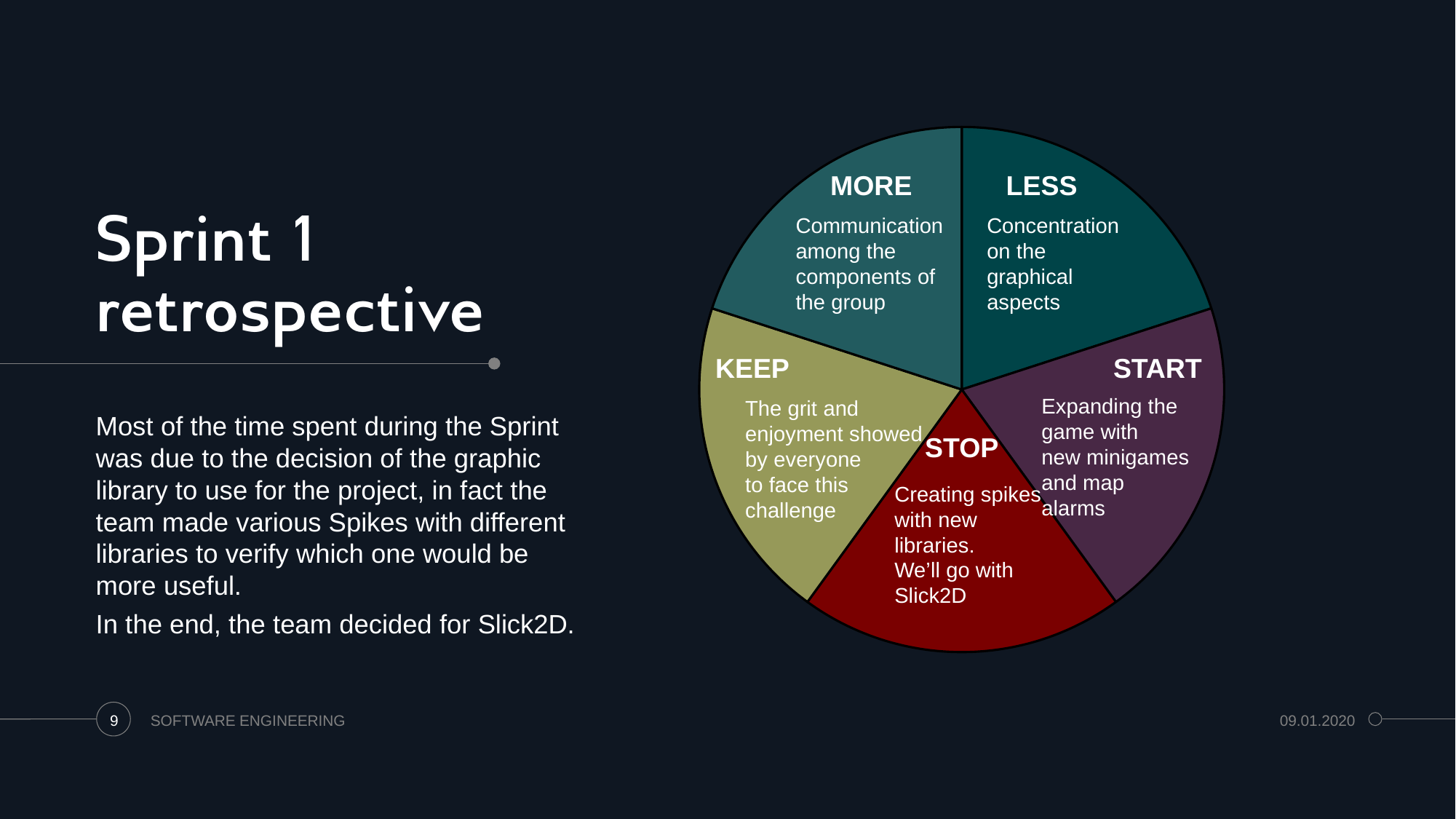

### Chart

| Category | Vendite |
|---|---|
| 1° trim. | 20.0 |
| 2° trim. | 20.0 |
| 3° trim. | 20.0 |
| 4° trim. | 20.0 |
MORE
LESS
Communication among the components of the group
Concentration on the
graphical aspects
# Sprint 1 retrospective
KEEP
START
Expanding the game with
new minigames and map alarms
The grit and enjoyment showed by everyone
to face this challenge
Most of the time spent during the Sprint was due to the decision of the graphic library to use for the project, in fact the team made various Spikes with different libraries to verify which one would be more useful.
In the end, the team decided for Slick2D.
STOP
Creating spikes with new libraries.
We’ll go with Slick2D
SOFTWARE ENGINEERING
09.01.2020
9